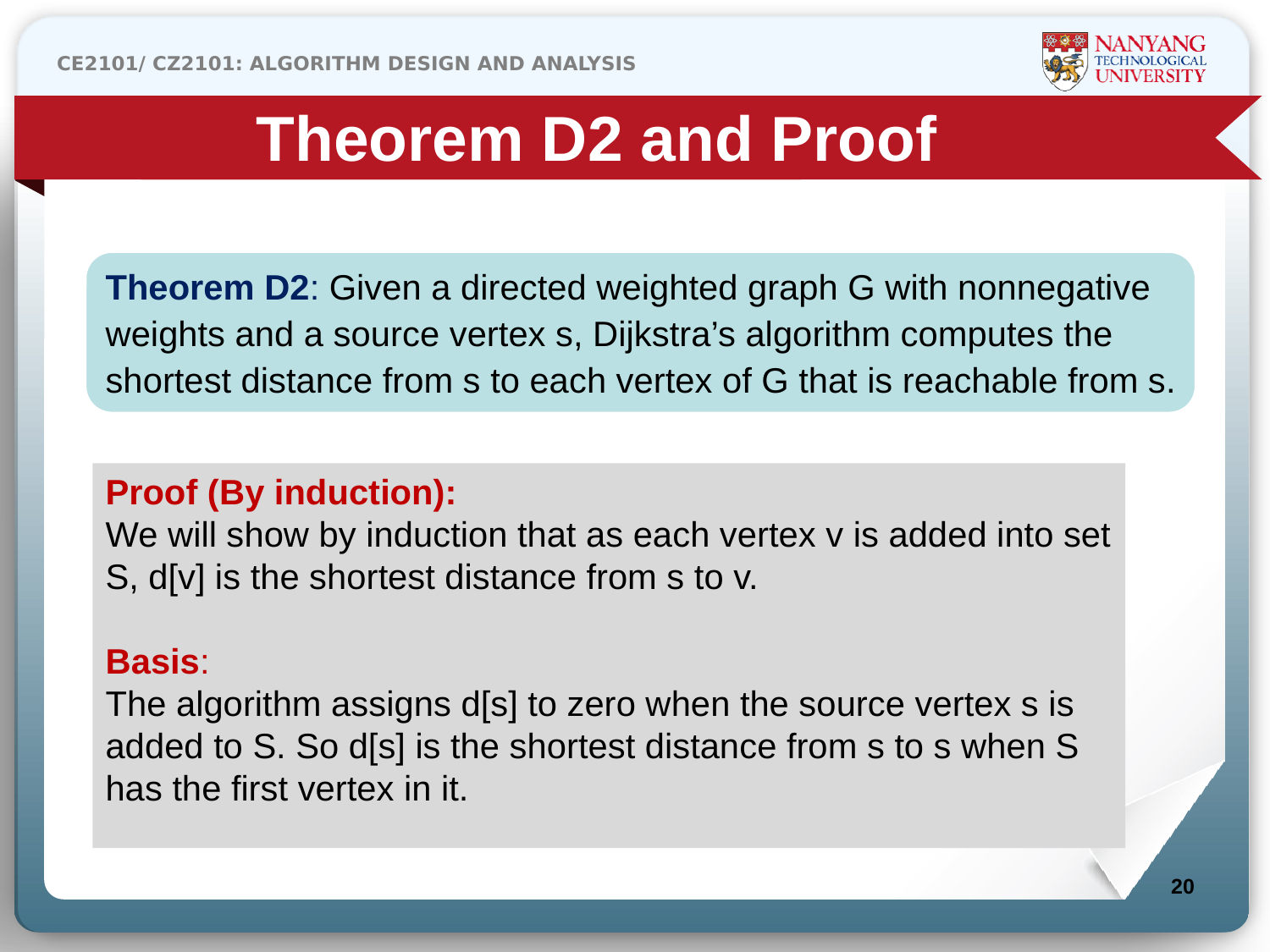

Theorem D2 and Proof

Theorem D2: Given a directed weighted graph G with nonnegative weights and a source vertex s, Dijkstra’s algorithm computes the shortest distance from s to each vertex of G that is reachable from s.

Proof (By induction):
We will show by induction that as each vertex v is added into set S, d[v] is the shortest distance from s to v.

Basis:
The algorithm assigns d[s] to zero when the source vertex s is added to S. So d[s] is the shortest distance from s to s when S has the first vertex in it.